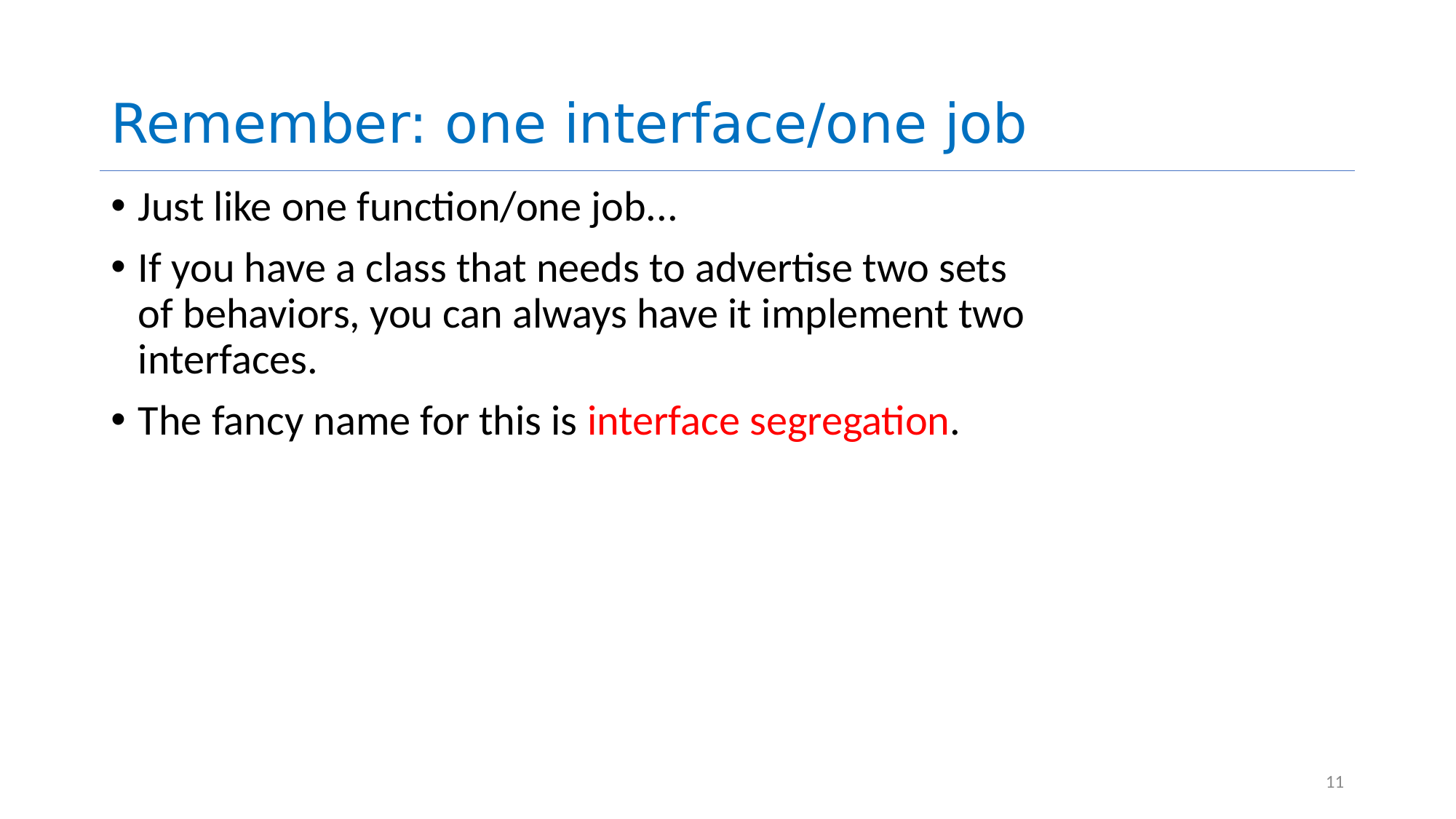

# Remember: one interface/one job
Just like one function/one job...
If you have a class that needs to advertise two sets of behaviors, you can always have it implement two interfaces.
The fancy name for this is interface segregation.
11